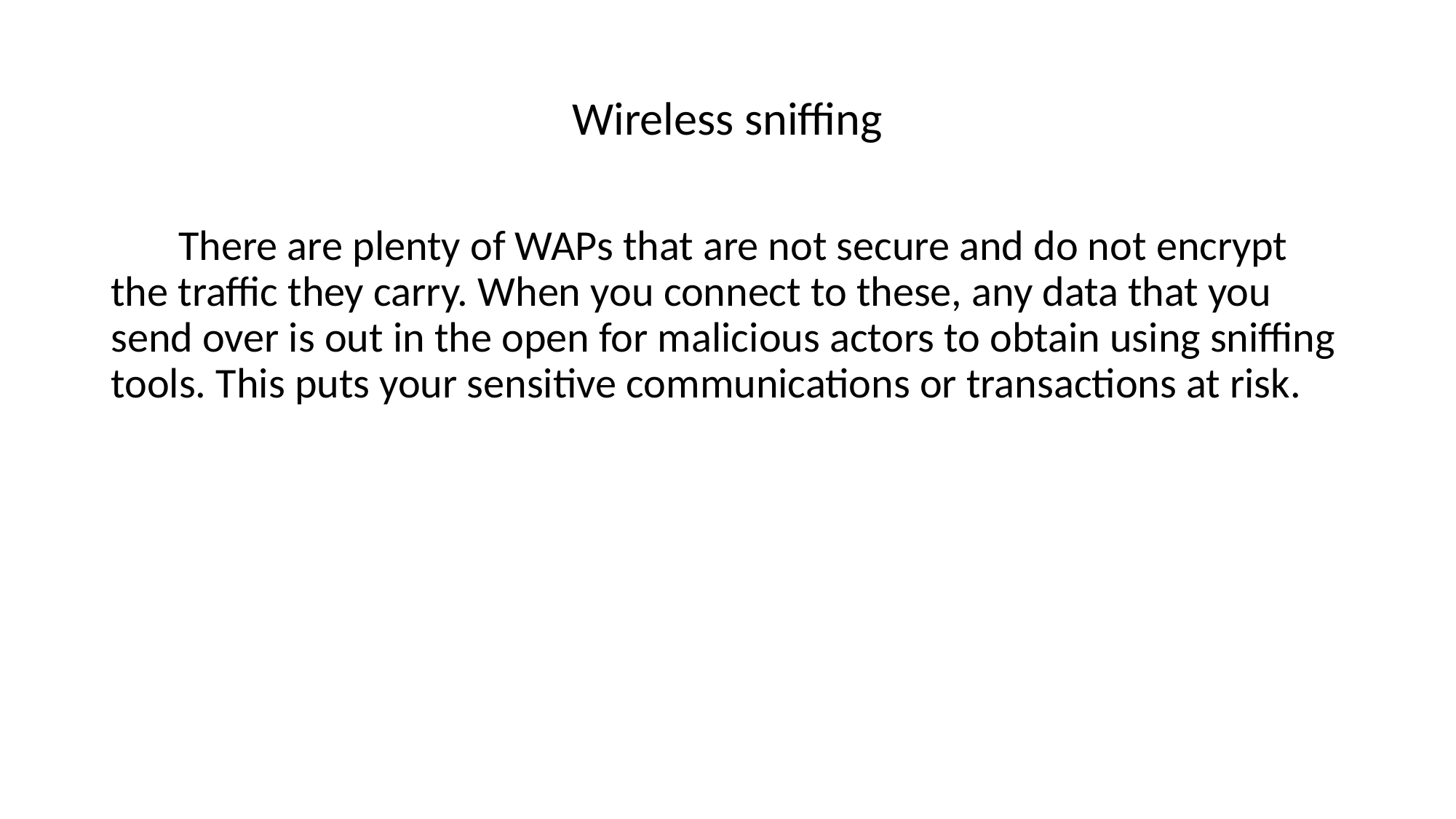

# Wireless sniffing
       There are plenty of WAPs that are not secure and do not encrypt the traffic they carry. When you connect to these, any data that you send over is out in the open for malicious actors to obtain using sniffing tools. This puts your sensitive communications or transactions at risk.